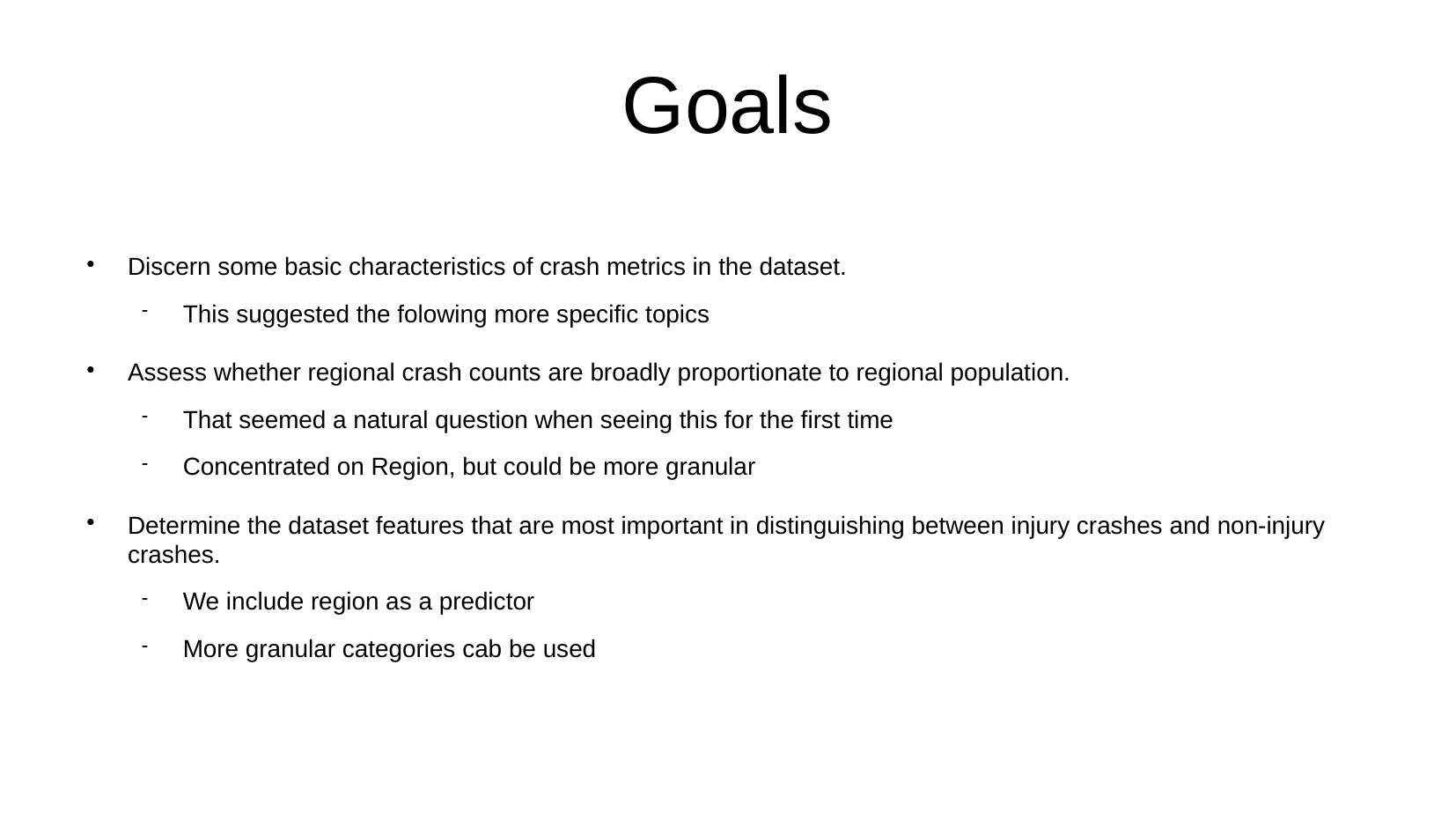

# Goals

Discern some basic characteristics of crash metrics in the dataset.
This suggested the folowing more specific topics

Assess whether regional crash counts are broadly proportionate to regional population.
That seemed a natural question when seeing this for the first time
Concentrated on Region, but could be more granular

Determine the dataset features that are most important in distinguishing between injury crashes and non-injury crashes.
We include region as a predictor
More granular categories cab be used